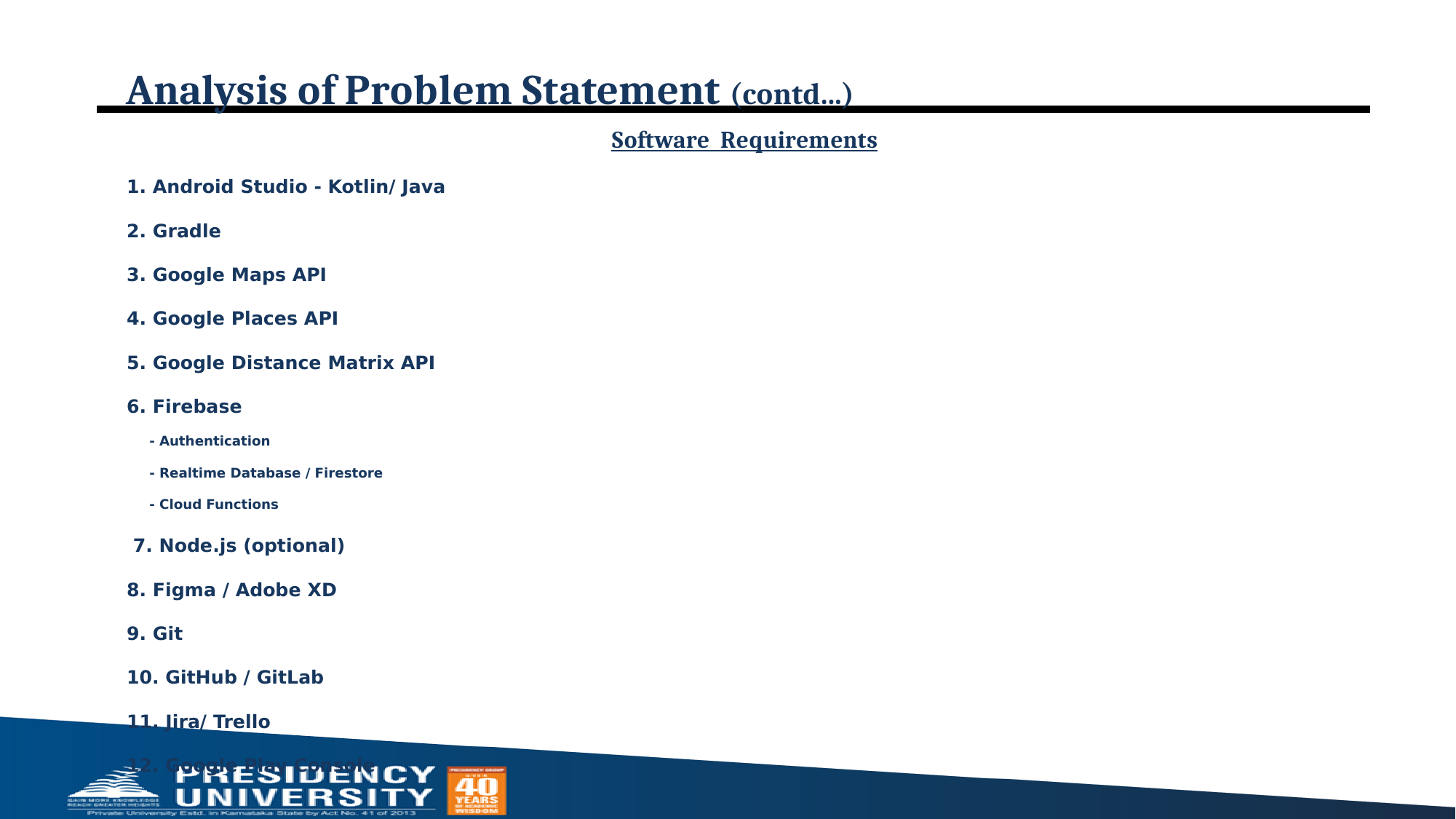

# Analysis of Problem Statement (contd...)
Software  Requirements
1. Android Studio - Kotlin/ Java
2. Gradle
3. Google Maps API
4. Google Places API
5. Google Distance Matrix API
6. Firebase
   		- Authentication
   		- Realtime Database / Firestore
		- Cloud Functions
 7. Node.js (optional)
8. Figma / Adobe XD
9. Git
10. GitHub / GitLab
11. Jira/ Trello
12. Google Play Console